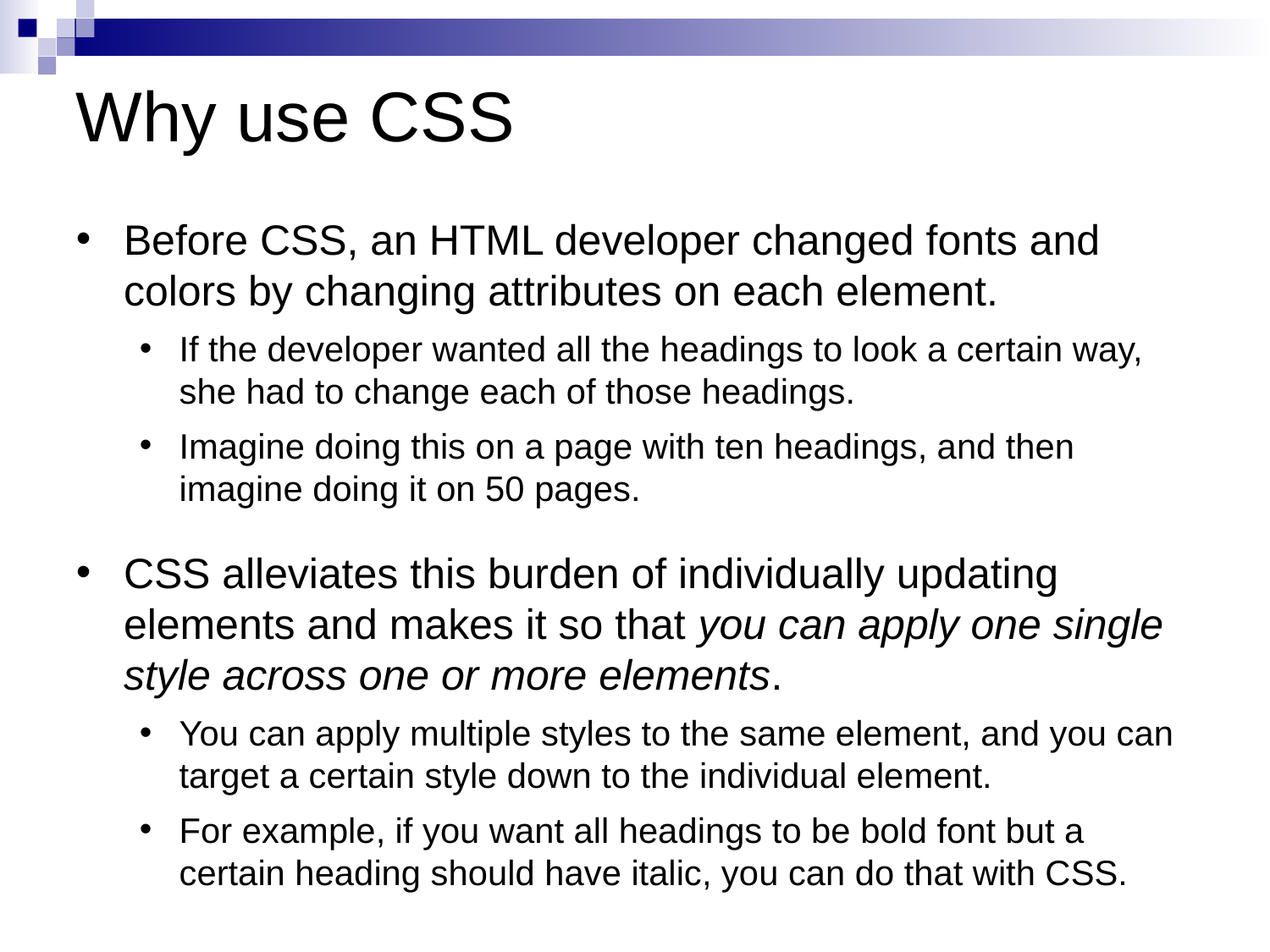

# Why use CSS
Before CSS, an HTML developer changed fonts and colors by changing attributes on each element.
If the developer wanted all the headings to look a certain way, she had to change each of those headings.
Imagine doing this on a page with ten headings, and then imagine doing it on 50 pages.

CSS alleviates this burden of individually updating elements and makes it so that you can apply one single style across one or more elements.
You can apply multiple styles to the same element, and you can target a certain style down to the individual element.
For example, if you want all headings to be bold font but a certain heading should have italic, you can do that with CSS.